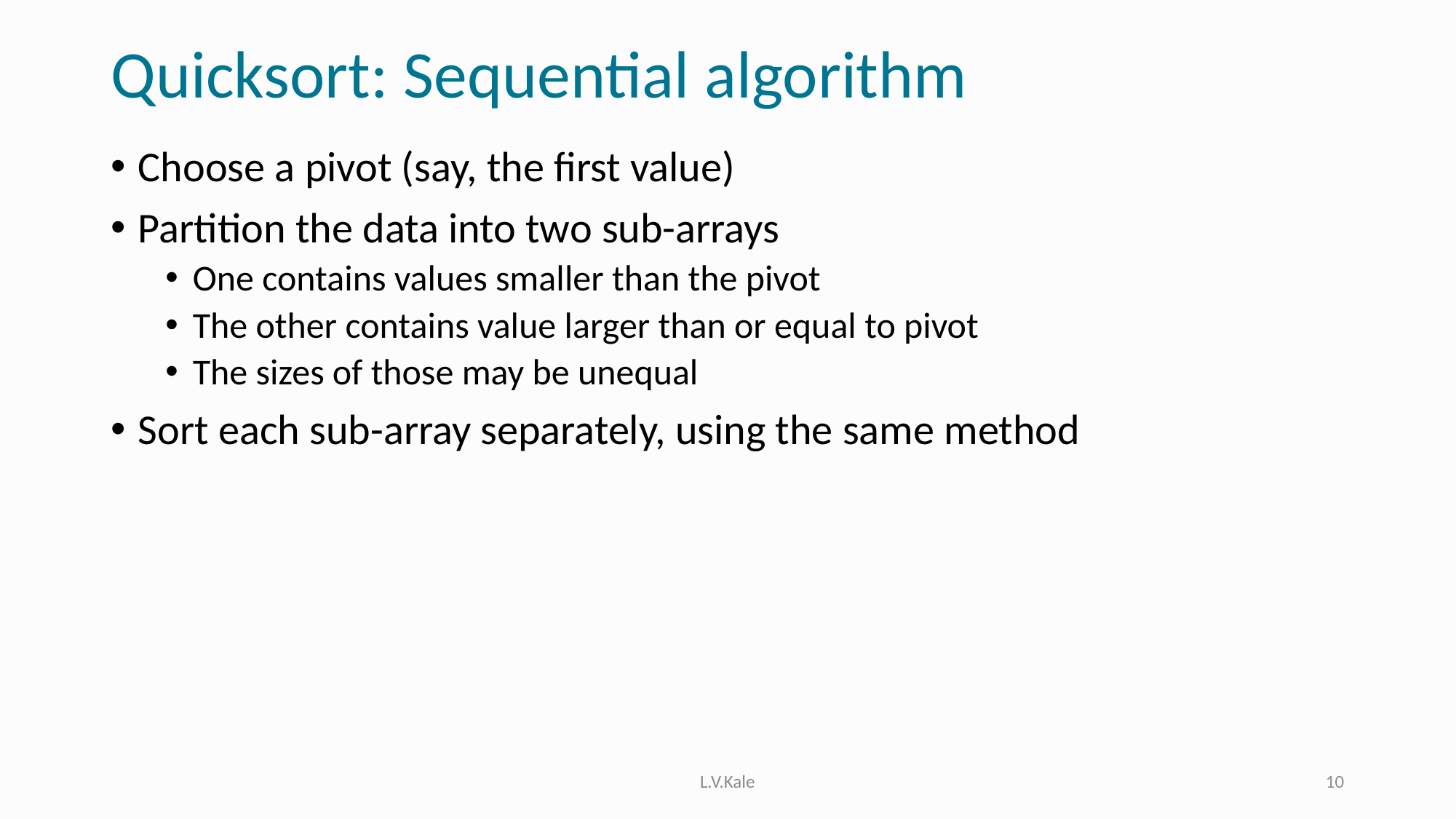

# Quicksort: Sequential algorithm
Choose a pivot (say, the first value)
Partition the data into two sub-arrays
One contains values smaller than the pivot
The other contains value larger than or equal to pivot
The sizes of those may be unequal
Sort each sub-array separately, using the same method

L.V.Kale
10